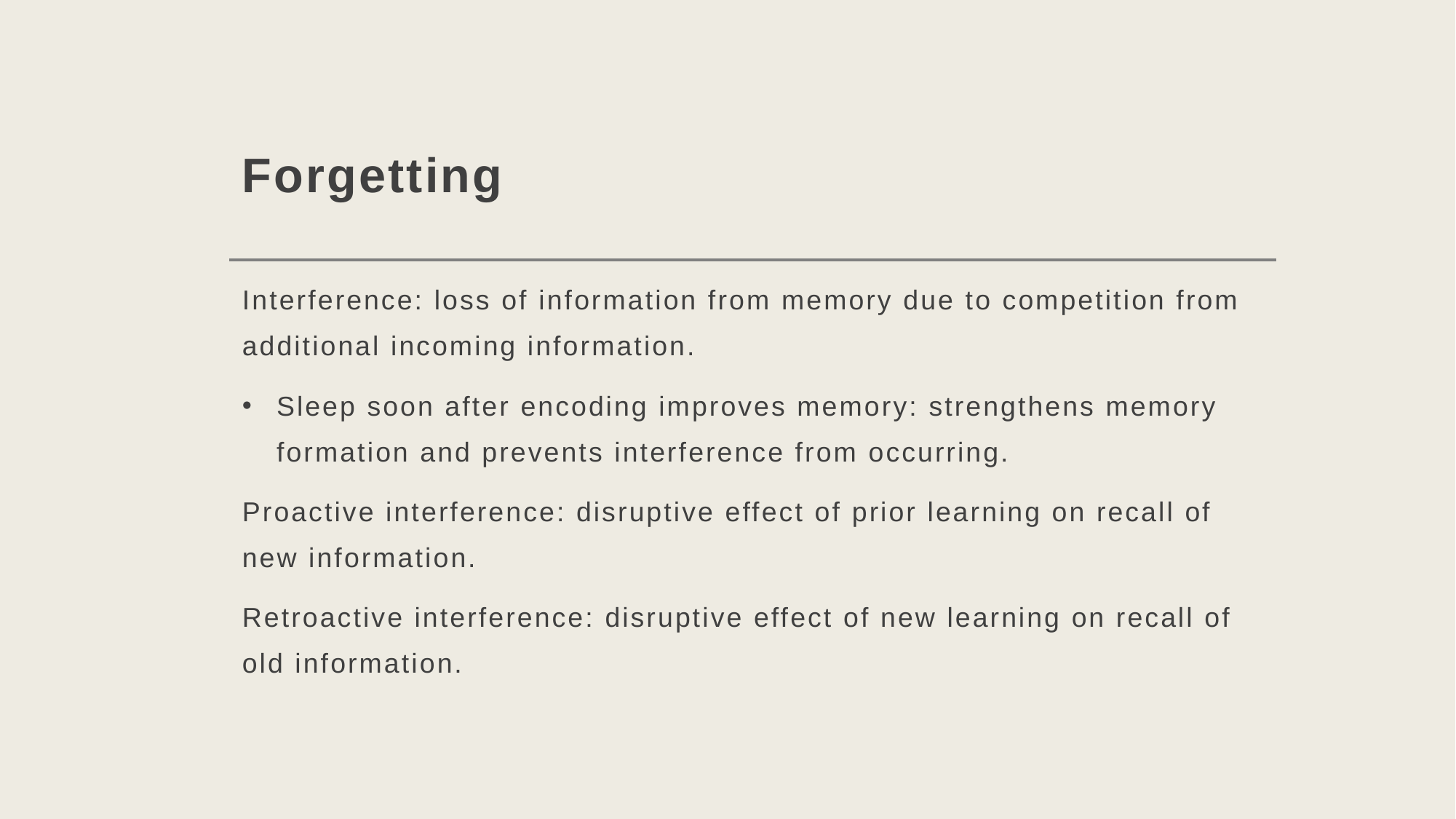

# Forgetting
Interference: loss of information from memory due to competition from additional incoming information.
Sleep soon after encoding improves memory: strengthens memory formation and prevents interference from occurring.
Proactive interference: disruptive effect of prior learning on recall of new information.
Retroactive interference: disruptive effect of new learning on recall of old information.